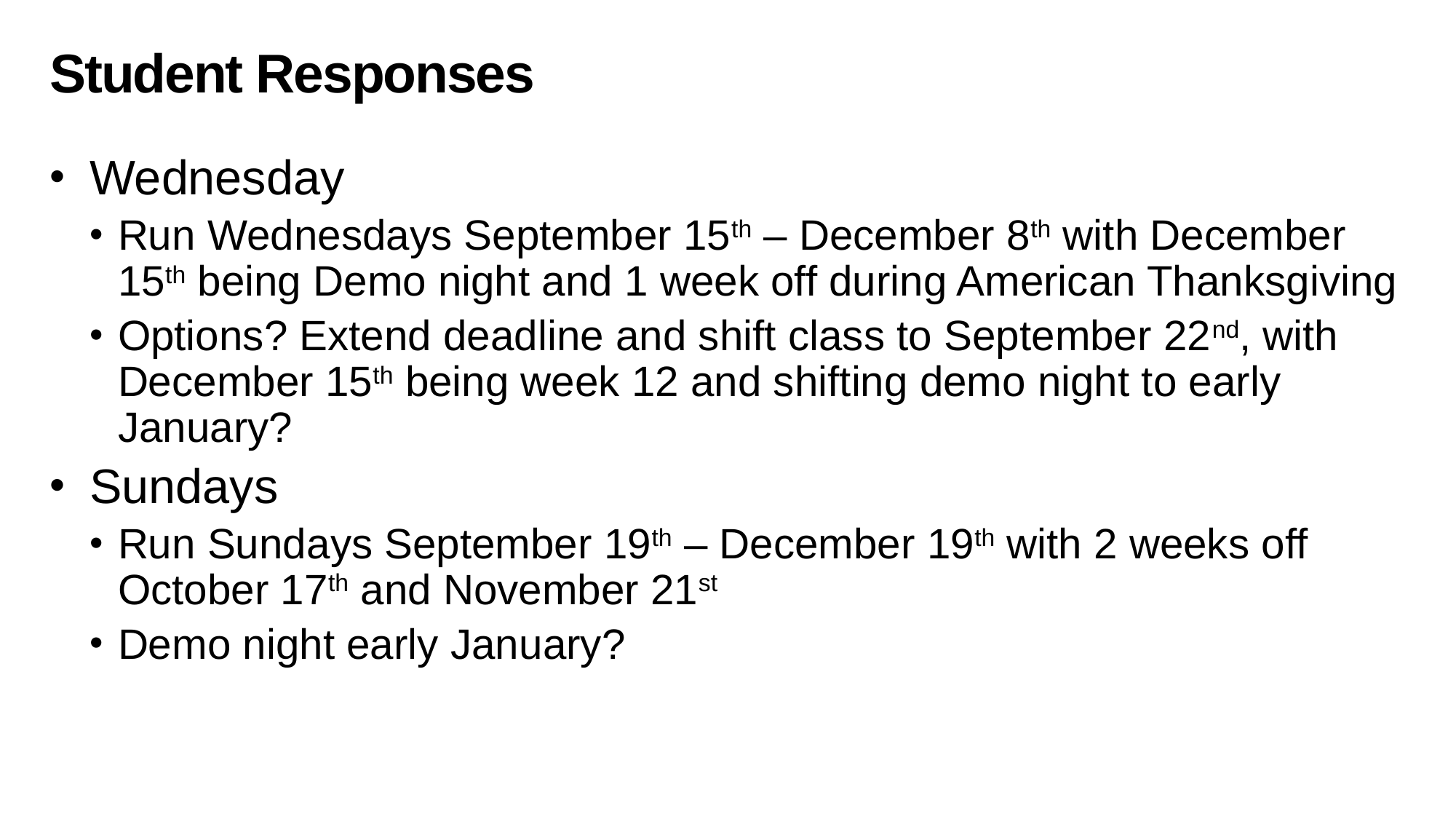

# Student Responses
Wednesday
Run Wednesdays September 15th – December 8th with December 15th being Demo night and 1 week off during American Thanksgiving
Options? Extend deadline and shift class to September 22nd, with December 15th being week 12 and shifting demo night to early January?
Sundays
Run Sundays September 19th – December 19th with 2 weeks off October 17th and November 21st
Demo night early January?